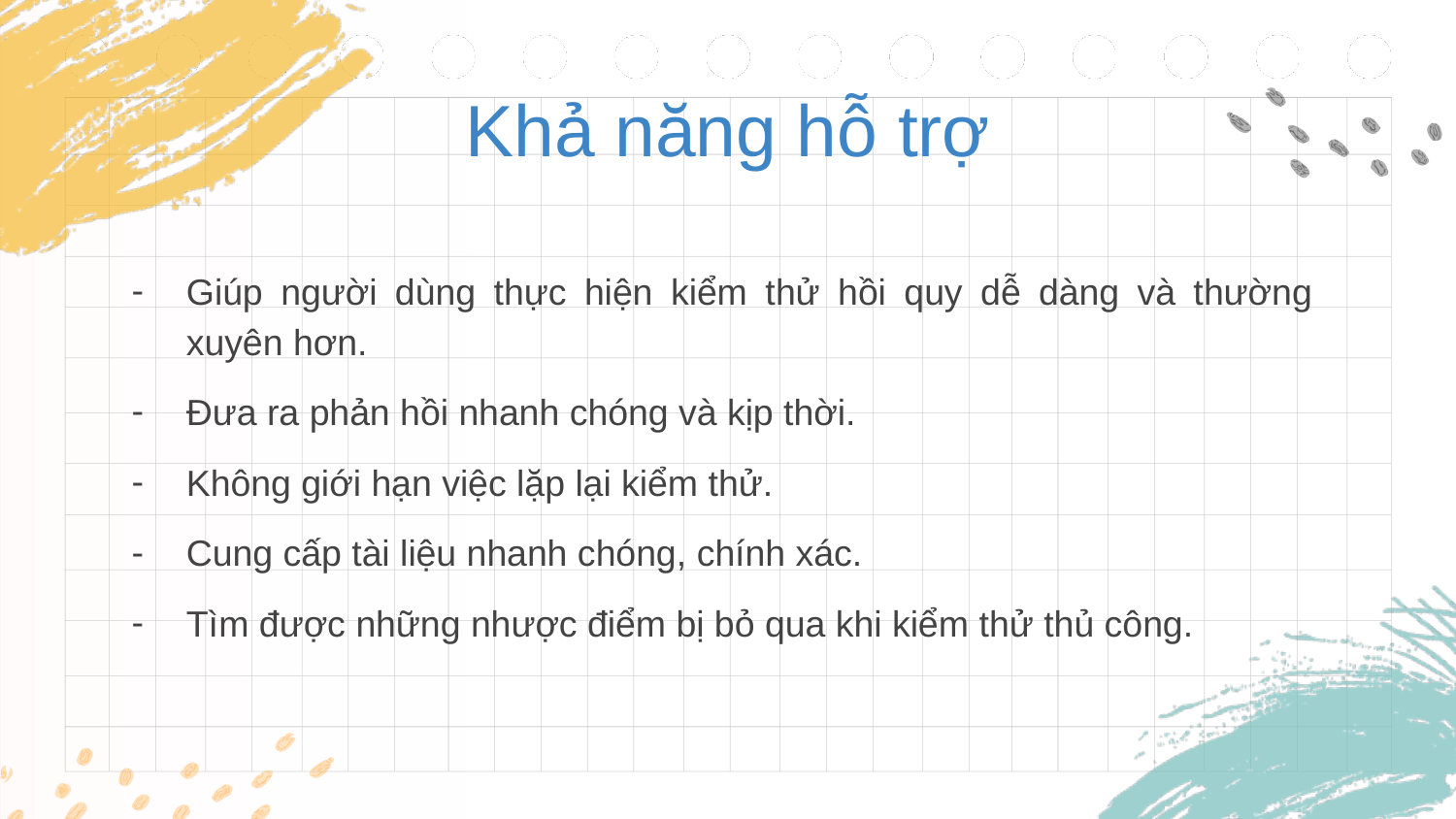

# Khả năng hỗ trợ
Giúp người dùng thực hiện kiểm thử hồi quy dễ dàng và thường xuyên hơn.
Đưa ra phản hồi nhanh chóng và kịp thời.
Không giới hạn việc lặp lại kiểm thử.
Cung cấp tài liệu nhanh chóng, chính xác.
Tìm được những nhược điểm bị bỏ qua khi kiểm thử thủ công.